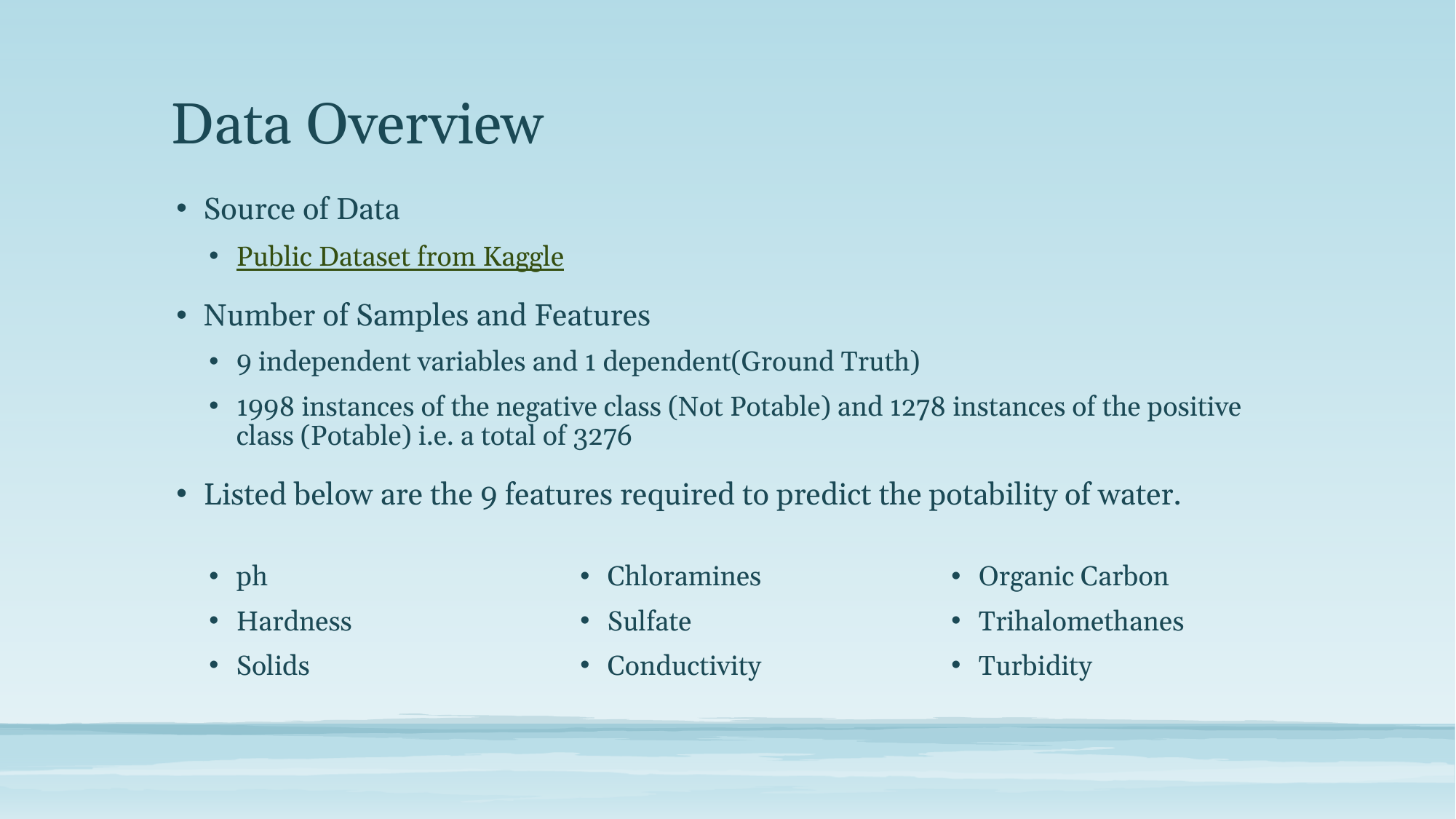

# Data Overview
Source of Data
Public Dataset from Kaggle
Number of Samples and Features
9 independent variables and 1 dependent(Ground Truth)
1998 instances of the negative class (Not Potable) and 1278 instances of the positive class (Potable) i.e. a total of 3276
Listed below are the 9 features required to predict the potability of water.

ph
Hardness
Solids

Chloramines
Sulfate
Conductivity

Organic Carbon
Trihalomethanes
Turbidity